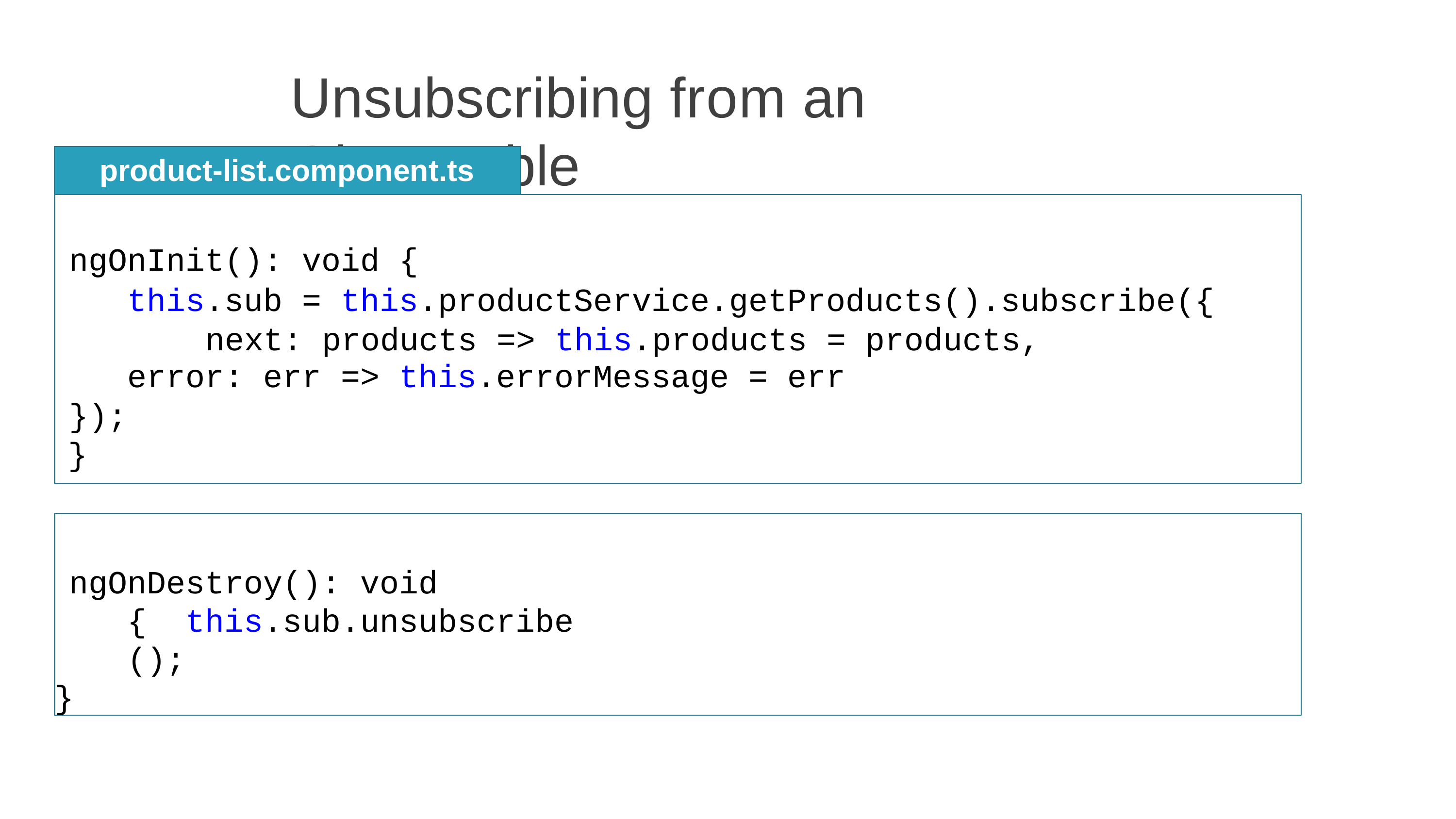

# Unsubscribing from an Observable

product-list.component.ts

ngOnInit(): void {
this.sub = this.productService.getProducts().subscribe({  next: products => this.products = products,
error: err => this.errorMessage = err
});
}

ngOnDestroy(): void {  this.sub.unsubscribe();
}
29